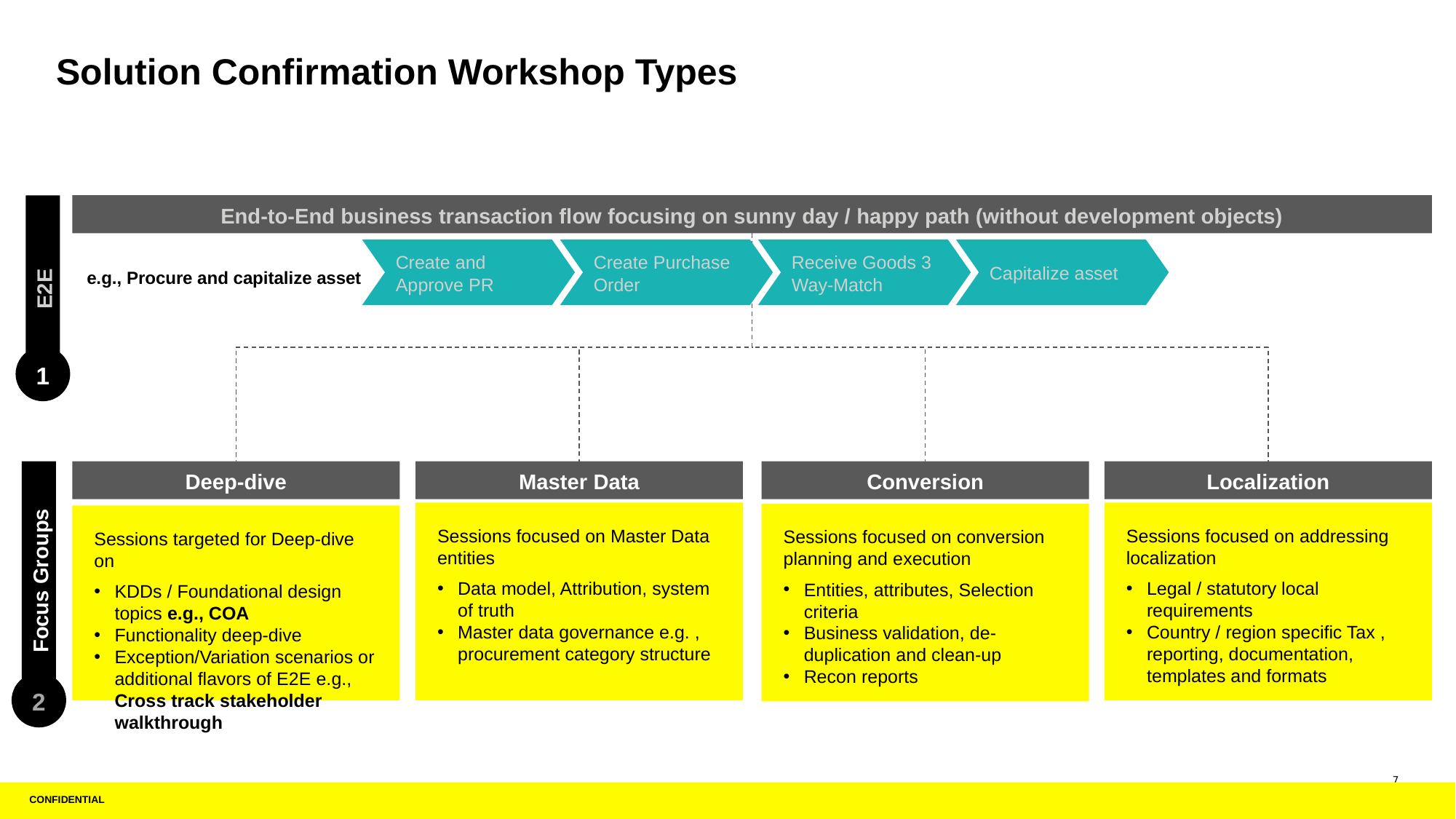

# Solution Confirmation Workshop Types
End-to-End business transaction flow focusing on sunny day / happy path (without development objects)
Create and Approve PR
Create Purchase Order
Receive Goods 3 Way-Match
Capitalize asset
e.g., Procure and capitalize asset
 E2E
1
Deep-dive
Master Data
Conversion
Localization
Sessions focused on addressing localization
Legal / statutory local requirements
Country / region specific Tax , reporting, documentation, templates and formats
Sessions focused on Master Data entities
Data model, Attribution, system of truth
Master data governance e.g. , procurement category structure

Sessions focused on conversion planning and execution
Entities, attributes, Selection criteria
Business validation, de-duplication and clean-up
Recon reports
Sessions targeted for Deep-dive on
KDDs / Foundational design topics e.g., COA
Functionality deep-dive
Exception/Variation scenarios or additional flavors of E2E e.g., Cross track stakeholder walkthrough
Focus Groups
2